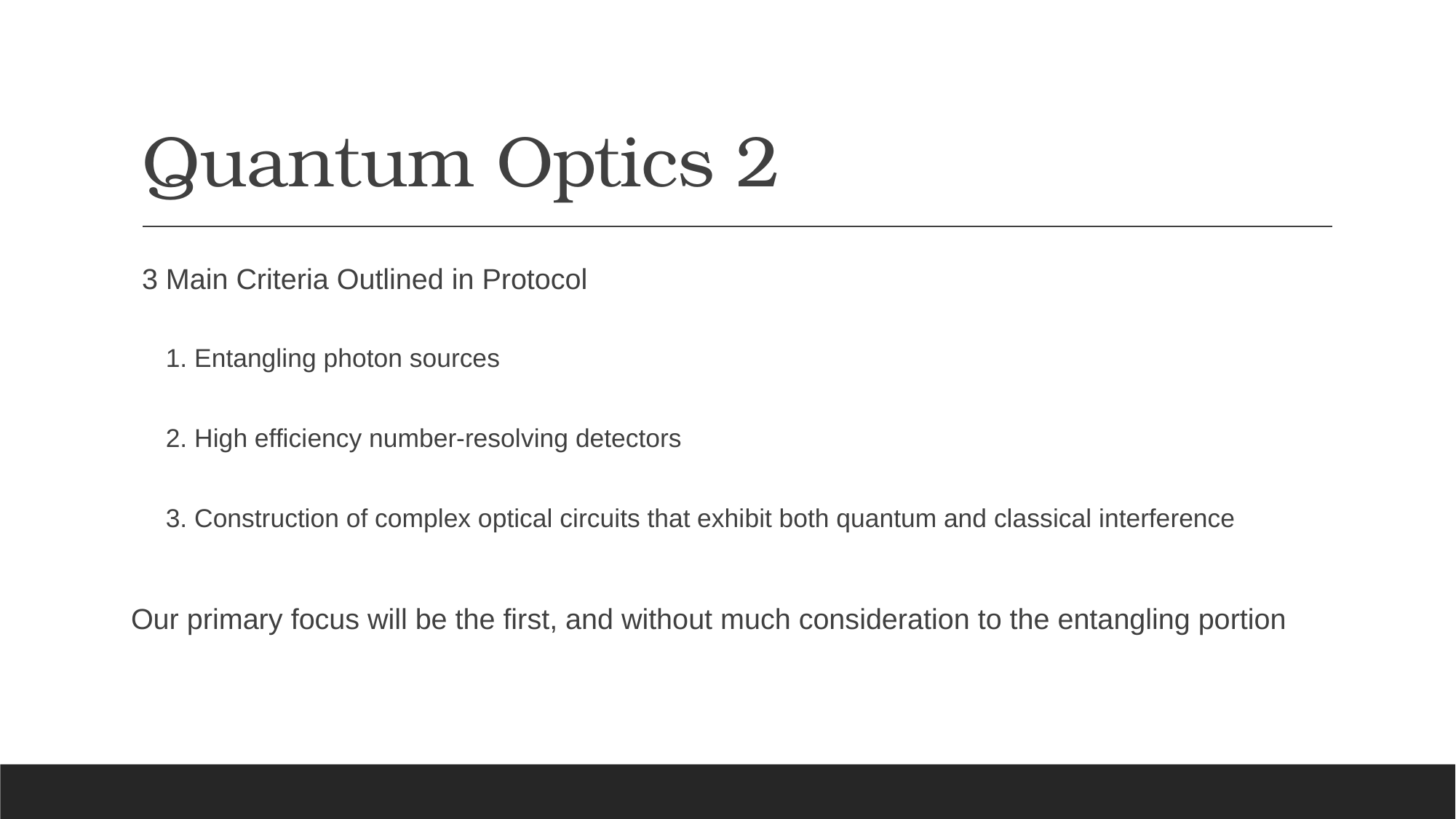

# Quantum Optics 2
3 Main Criteria Outlined in Protocol

1. Entangling photon sources

2. High efficiency number-resolving detectors

3. Construction of complex optical circuits that exhibit both quantum and classical interference

Our primary focus will be the first, and without much consideration to the entangling portion